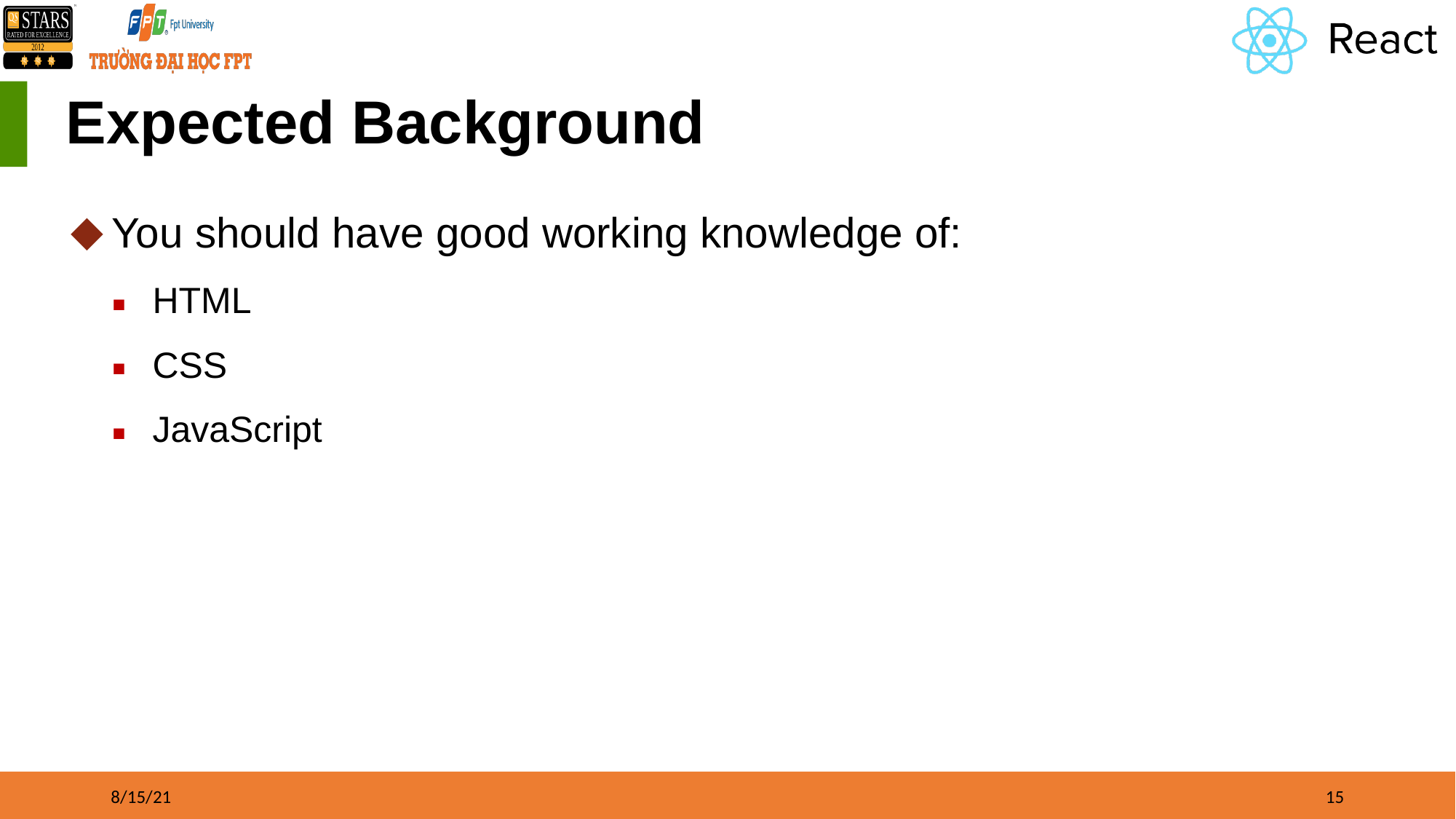

# Expected Background
You should have good working knowledge of:
HTML
CSS
JavaScript
8/15/21
15